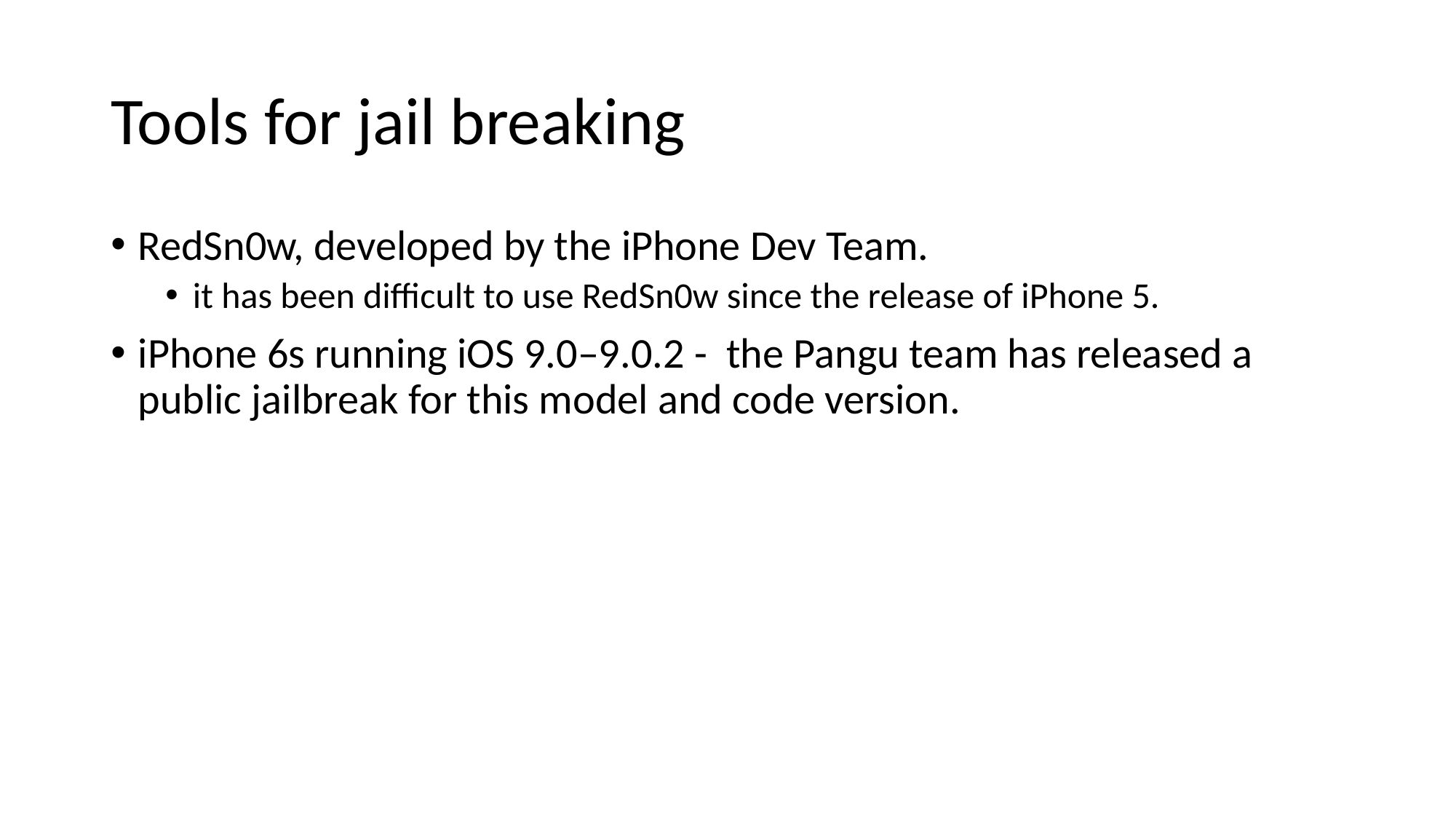

# Tools for jail breaking
RedSn0w, developed by the iPhone Dev Team.
it has been difficult to use RedSn0w since the release of iPhone 5.
iPhone 6s running iOS 9.0–9.0.2 -  the Pangu team has released a public jailbreak for this model and code version.